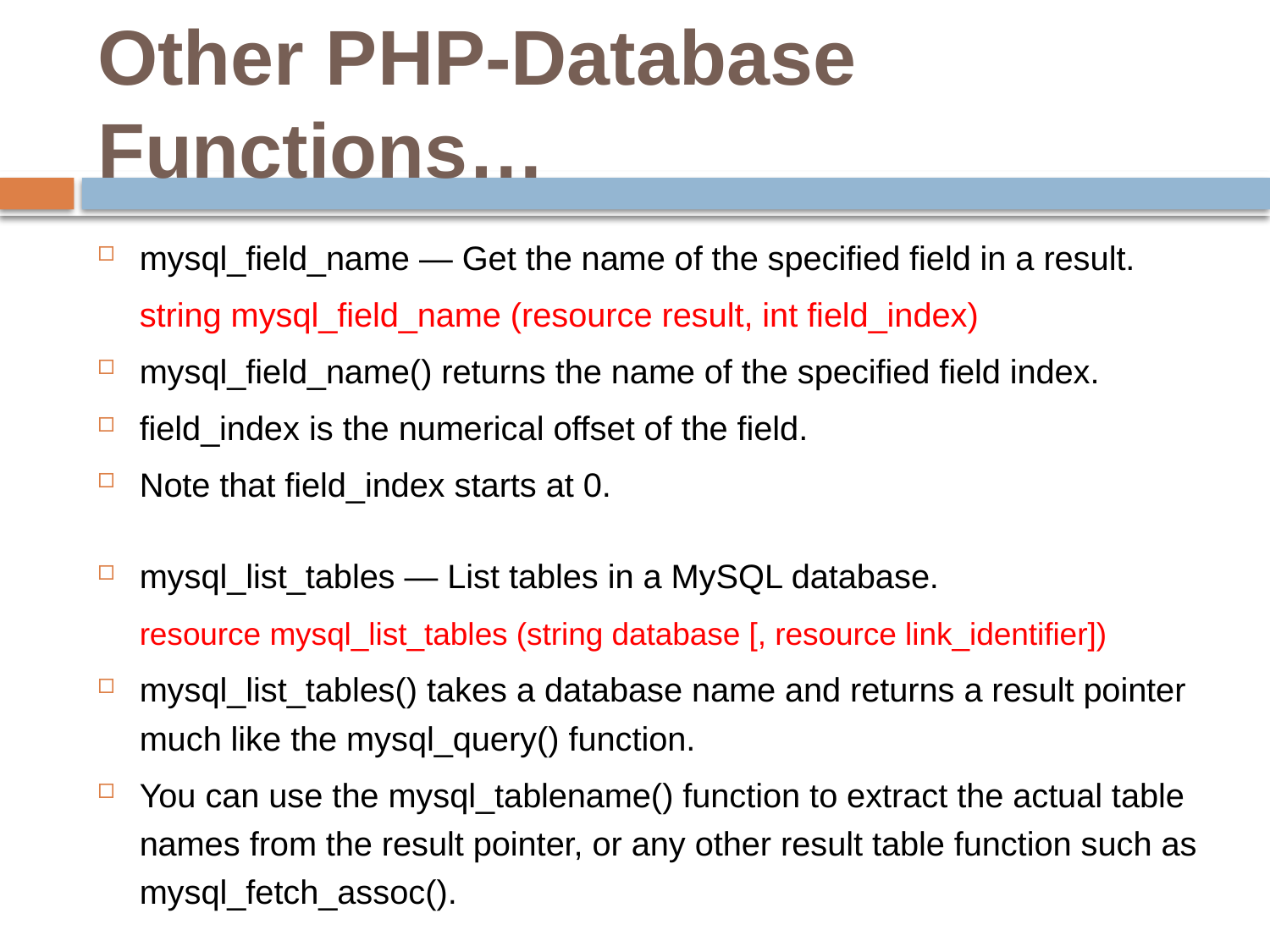

# Other PHP-Database Functions…
mysql_field_name — Get the name of the specified field in a result.
		string mysql_field_name (resource result, int field_index)
mysql_field_name() returns the name of the specified field index.
field_index is the numerical offset of the field.
Note that field_index starts at 0.

mysql_list_tables — List tables in a MySQL database.
		resource mysql_list_tables (string database [, resource link_identifier])
mysql_list_tables() takes a database name and returns a result pointer much like the mysql_query() function.
You can use the mysql_tablename() function to extract the actual table names from the result pointer, or any other result table function such as mysql_fetch_assoc().